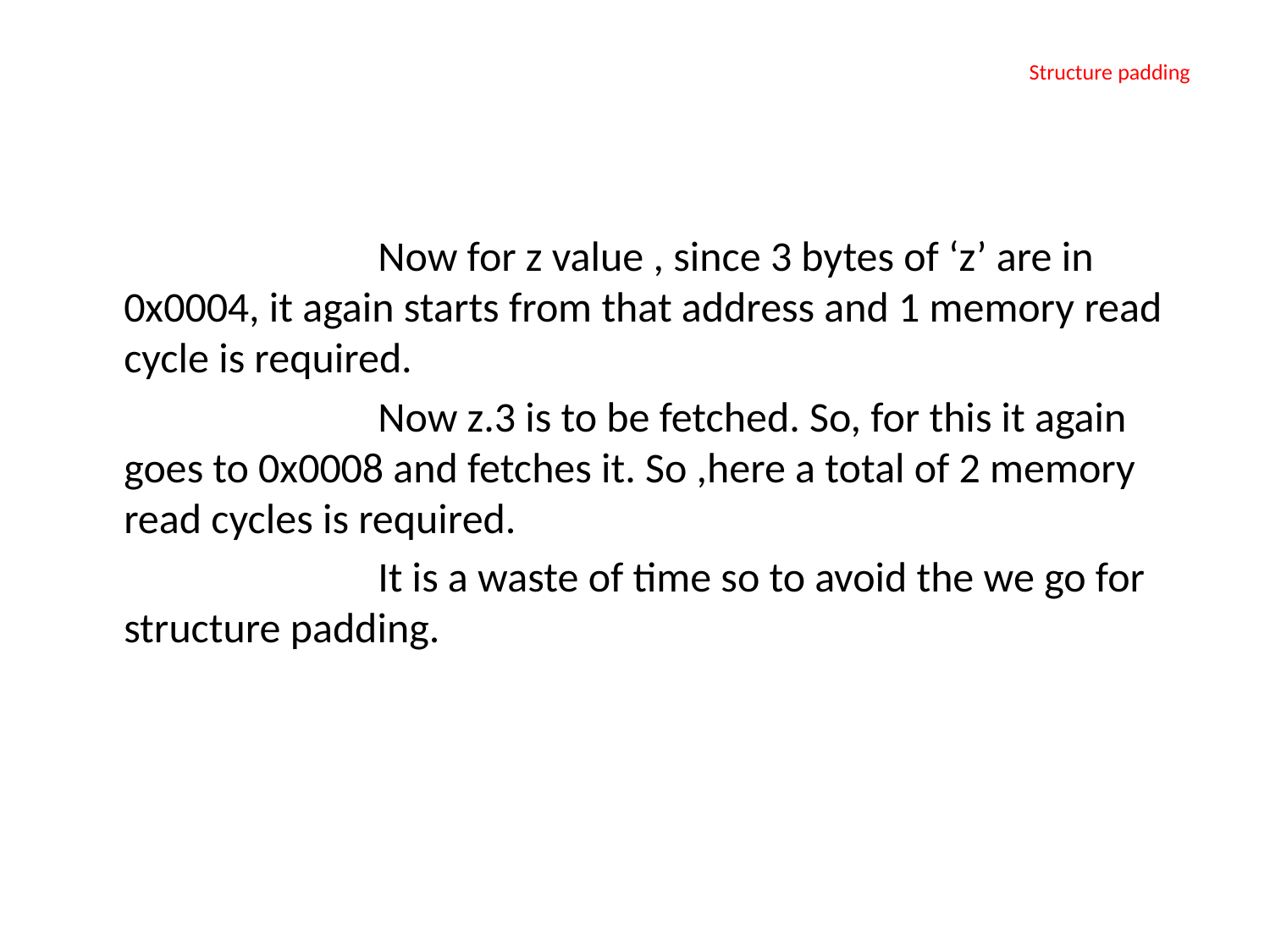

# Structure padding
			Now for z value , since 3 bytes of ‘z’ are in 0x0004, it again starts from that address and 1 memory read cycle is required.
			Now z.3 is to be fetched. So, for this it again goes to 0x0008 and fetches it. So ,here a total of 2 memory read cycles is required.
			It is a waste of time so to avoid the we go for structure padding.